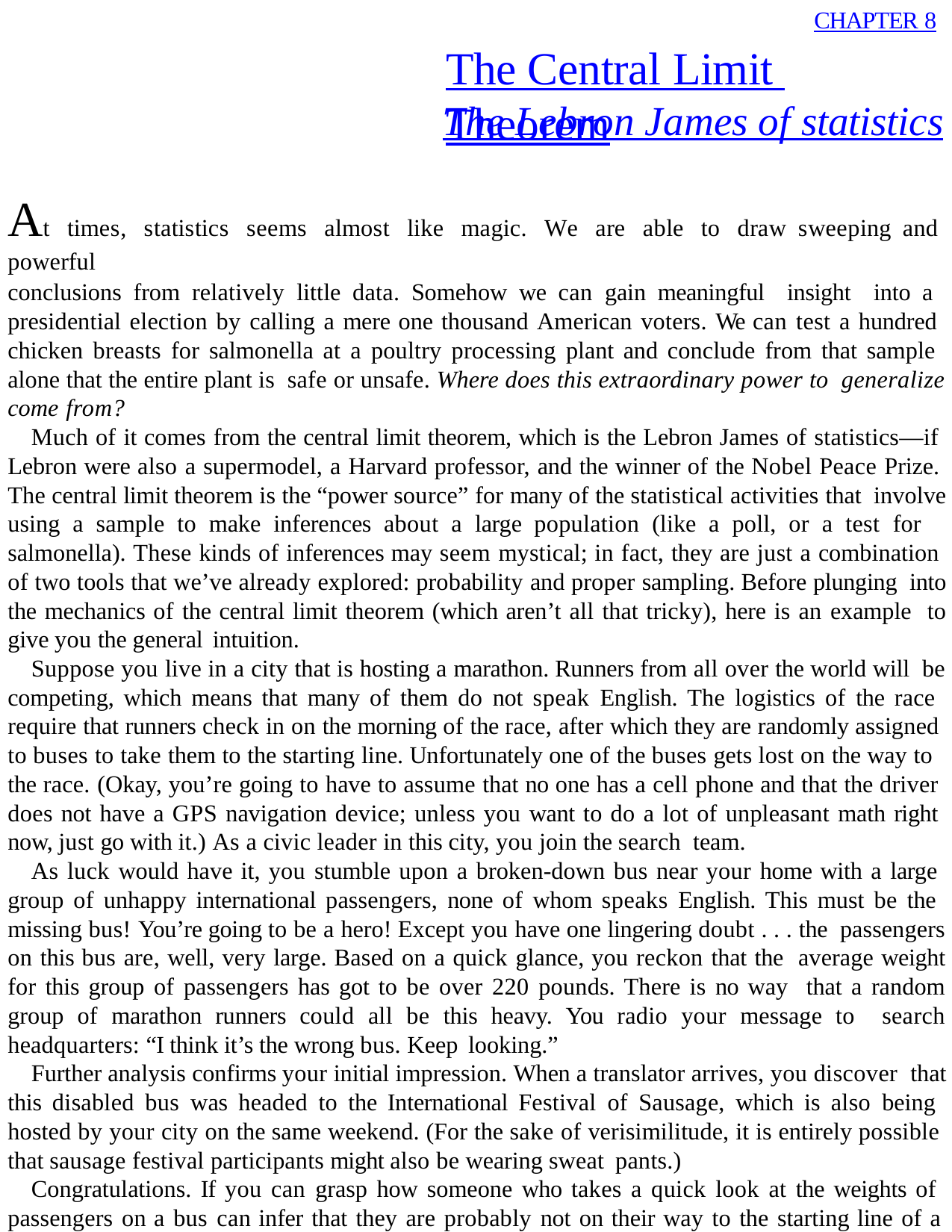

CHAPTER 8
# The Central Limit Theorem
The Lebron James of statistics
At  times,  statistics  seems  almost  like  magic.  We  are  able  to  draw sweeping and  powerful
conclusions from relatively little data. Somehow we can gain meaningful  insight  into a  presidential election by calling a mere one thousand American voters. We can test a hundred  chicken breasts for salmonella at a poultry processing plant and conclude from that sample  alone that the entire plant is  safe or unsafe. Where does this extraordinary power to  generalize come from?
Much of it comes from the central limit theorem, which is the Lebron James of statistics—if  Lebron were also a supermodel, a Harvard professor, and the winner of the Nobel Peace Prize.  The central limit theorem is the “power source” for many of the statistical activities that  involve using a sample to make inferences about a large population (like a poll, or a test for   salmonella). These kinds of inferences may seem mystical; in fact, they are just a combination  of two tools that we’ve already explored: probability and proper sampling. Before plunging  into the mechanics of the central limit theorem (which aren’t all that tricky), here is an example  to give you the general intuition.
Suppose you live in a city that is hosting a marathon. Runners from all over the world will  be competing, which means that many of them do not speak English. The logistics of the race  require that runners check in on the morning of the race, after which they are randomly assigned  to buses to take them to the starting line. Unfortunately one of the buses gets lost on the way to   the race. (Okay, you’re going to have to assume that no one has a cell phone and that the driver  does not have a GPS navigation device; unless you want to do a lot of unpleasant math right  now, just go with it.) As a civic leader in this city, you join the search team.
As luck would have it, you stumble upon a broken-down bus near your home with a large  group of unhappy international passengers, none of whom speaks English. This must be the  missing bus! You’re going to be a hero! Except you have one lingering doubt . . . the  passengers on this bus are, well, very large. Based on a quick glance, you reckon that the  average weight for this group of passengers has got to be over 220 pounds. There is no way  that a random group of marathon runners could all be this heavy. You radio your message to  search headquarters: “I think it’s the wrong bus. Keep looking.”
Further analysis confirms your initial impression. When a translator arrives, you discover  that this disabled bus was headed to the International Festival of Sausage, which is also being  hosted by your city on the same weekend. (For the sake of verisimilitude, it is entirely possible  that sausage festival participants might also be wearing sweat pants.)
Congratulations. If you can grasp how someone who takes a quick look at the weights of  passengers on a bus can infer that they are probably not on their way to the starting line of a